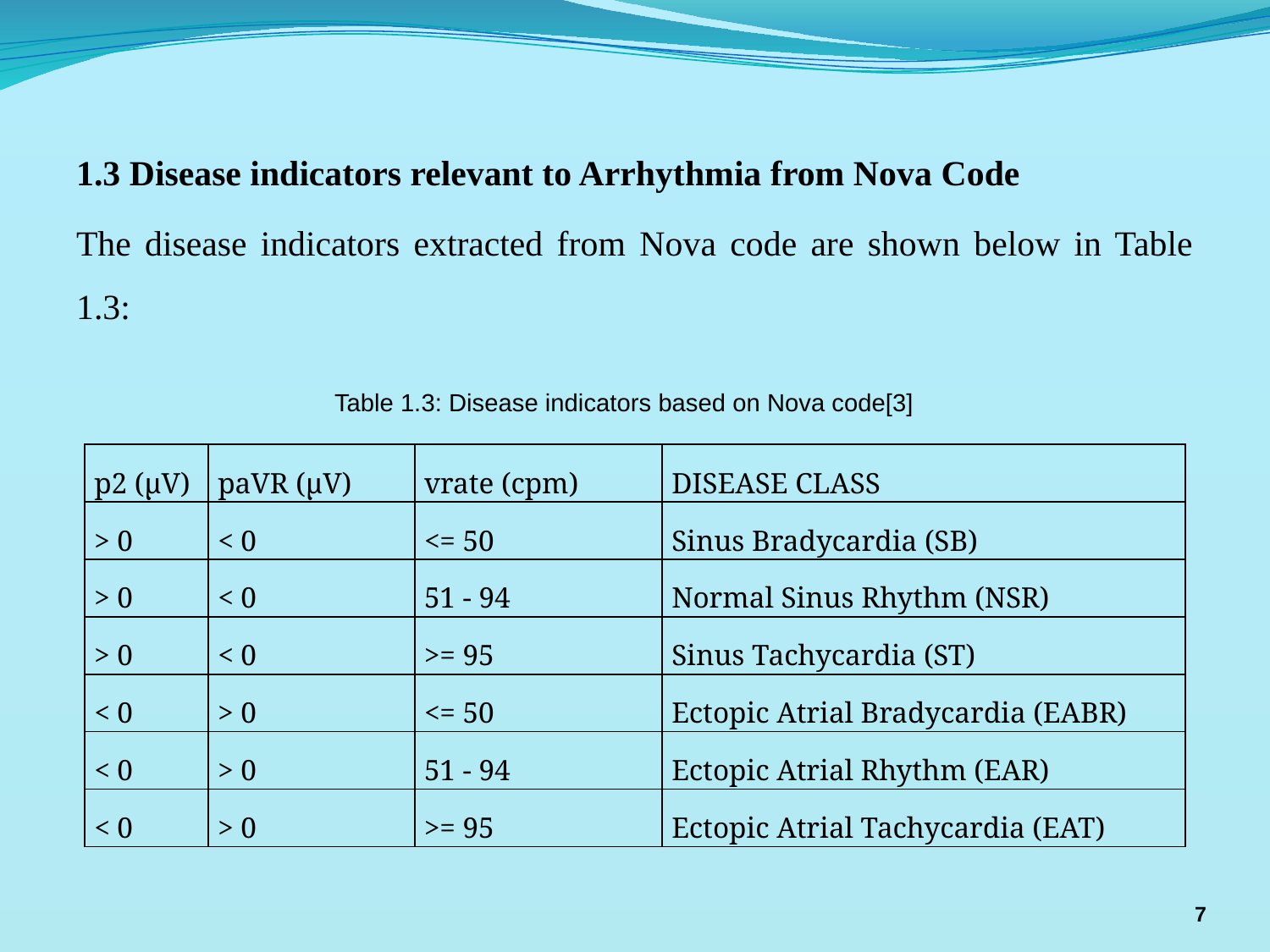

1.3 Disease indicators relevant to Arrhythmia from Nova Code
The disease indicators extracted from Nova code are shown below in Table 1.3:

Table 1.3: Disease indicators based on Nova code[3]
| p2 (µV) | paVR (µV) | vrate (cpm) | DISEASE CLASS |
| --- | --- | --- | --- |
| > 0 | < 0 | <= 50 | Sinus Bradycardia (SB) |
| > 0 | < 0 | 51 - 94 | Normal Sinus Rhythm (NSR) |
| > 0 | < 0 | >= 95 | Sinus Tachycardia (ST) |
| < 0 | > 0 | <= 50 | Ectopic Atrial Bradycardia (EABR) |
| < 0 | > 0 | 51 - 94 | Ectopic Atrial Rhythm (EAR) |
| < 0 | > 0 | >= 95 | Ectopic Atrial Tachycardia (EAT) |
7